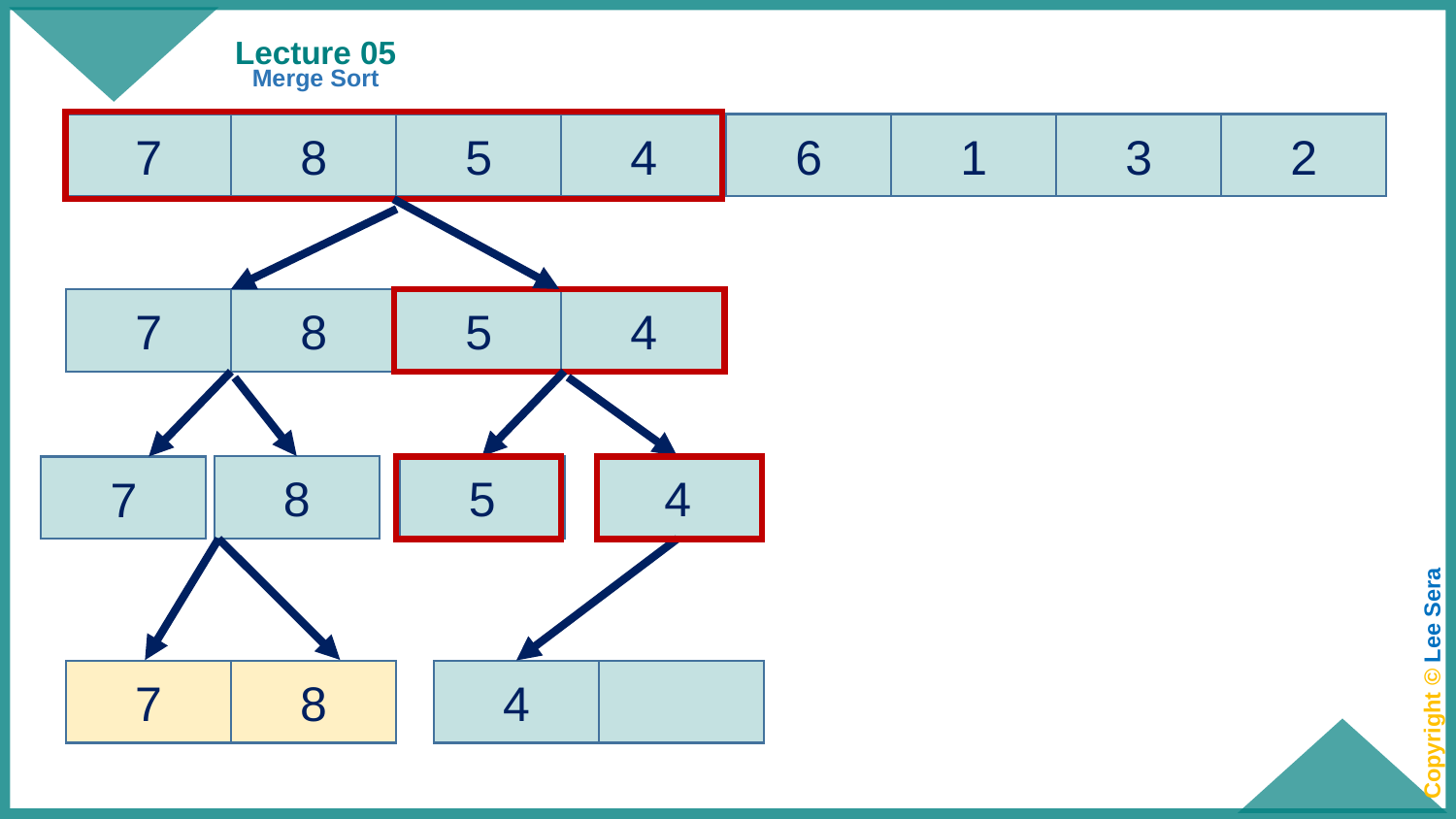

# Lecture 05
Merge Sort

7
8
5
4
6
1
3
2

7
8
5
4
8
4
5

7
7
8
4

Copyright © Lee Sera